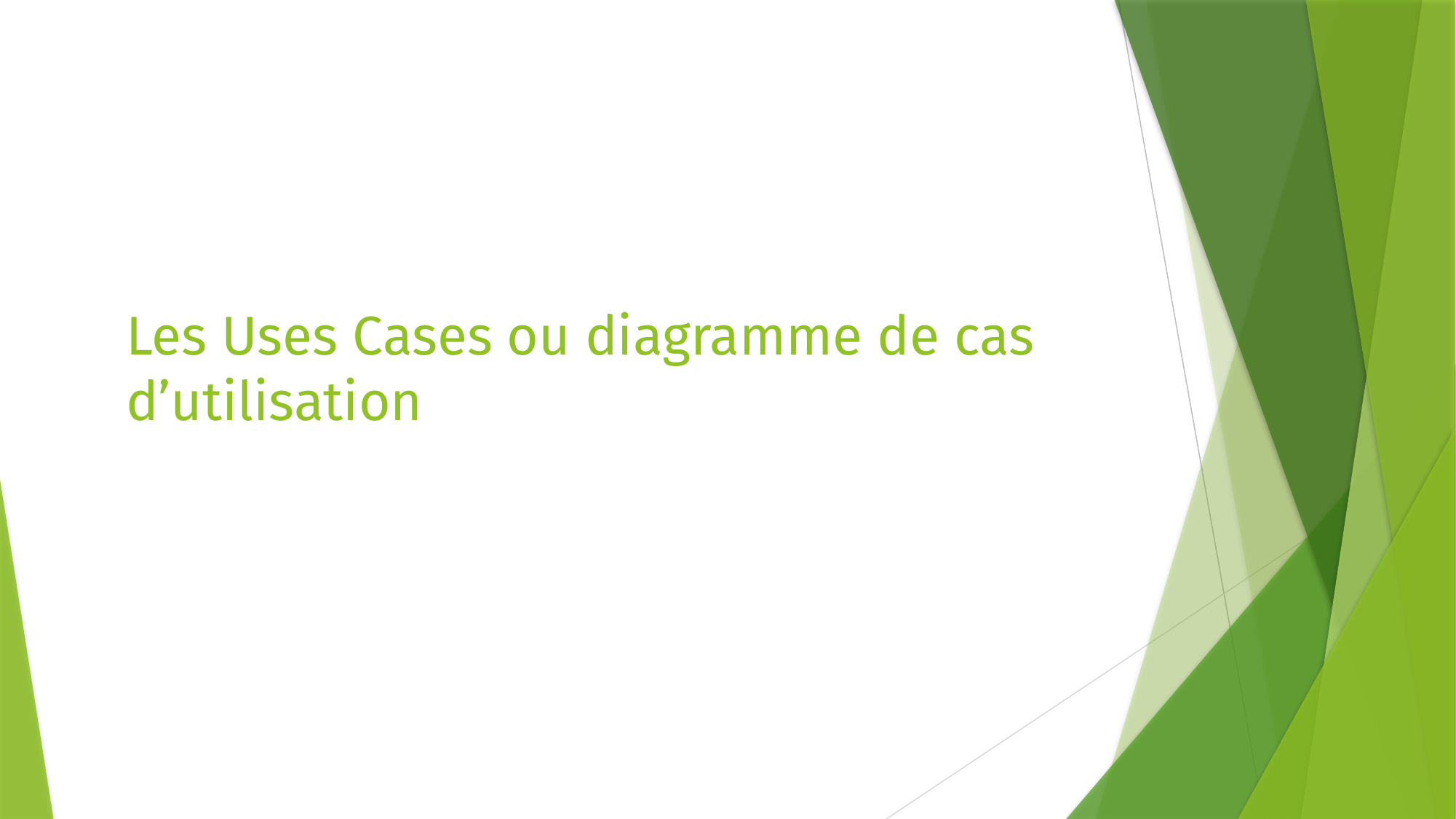

# Les Uses Cases ou diagramme de cas d’utilisation